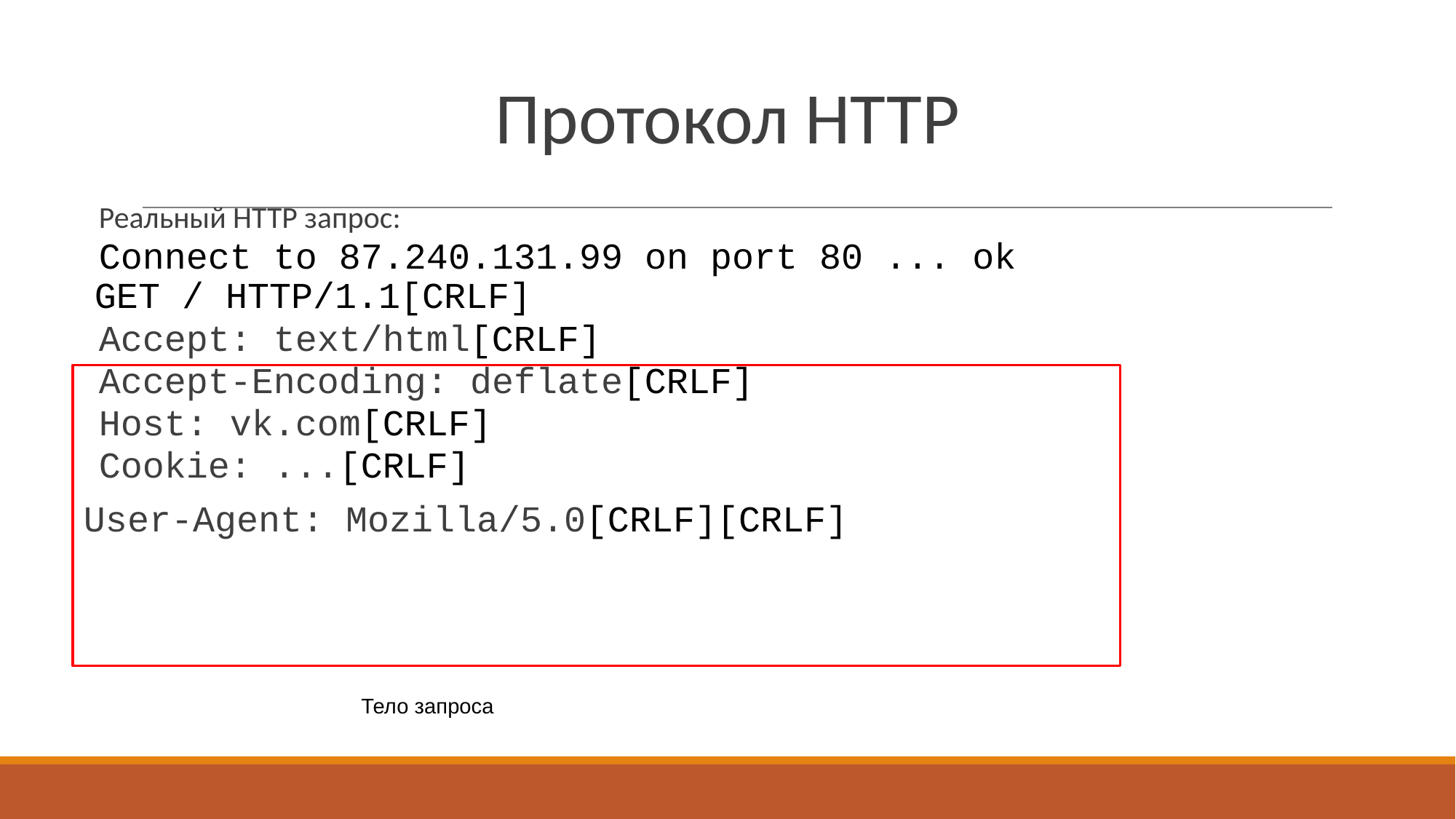

Протокол HTTP
Реальный HTTP запрос:
Connect to 87.240.131.99 on port 80 ... ok
GET / HTTP/1.1[CRLF]
Accept: text/html[CRLF]
Accept-Encoding: deflate[CRLF]
Host: vk.com[CRLF]
Cookie: ...[CRLF]
User-Agent: Mozilla/5.0[CRLF][CRLF]

Тело запроса